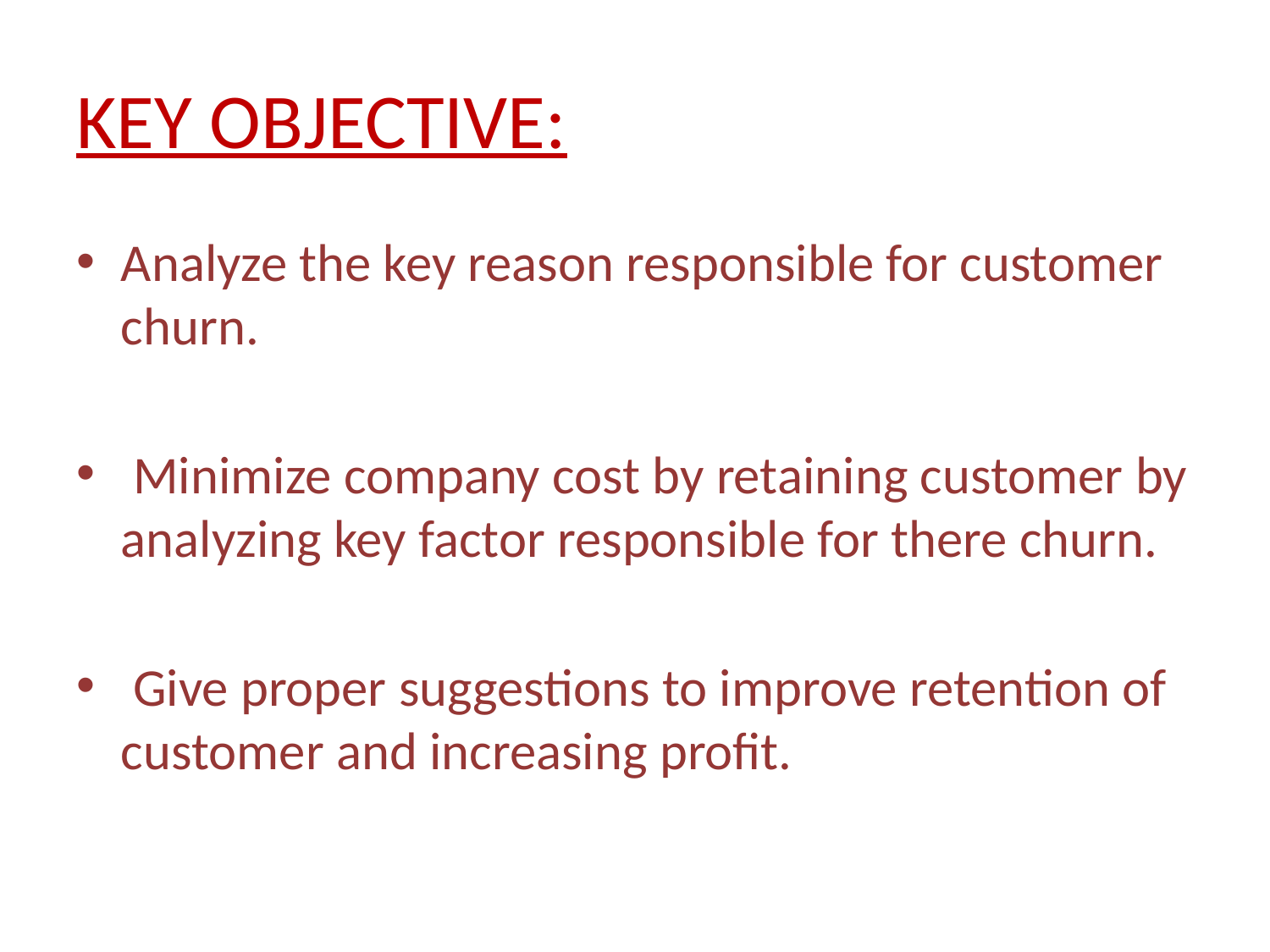

# KEY OBJECTIVE:
Analyze the key reason responsible for customer churn.

 Minimize company cost by retaining customer by analyzing key factor responsible for there churn.

 Give proper suggestions to improve retention of customer and increasing profit.